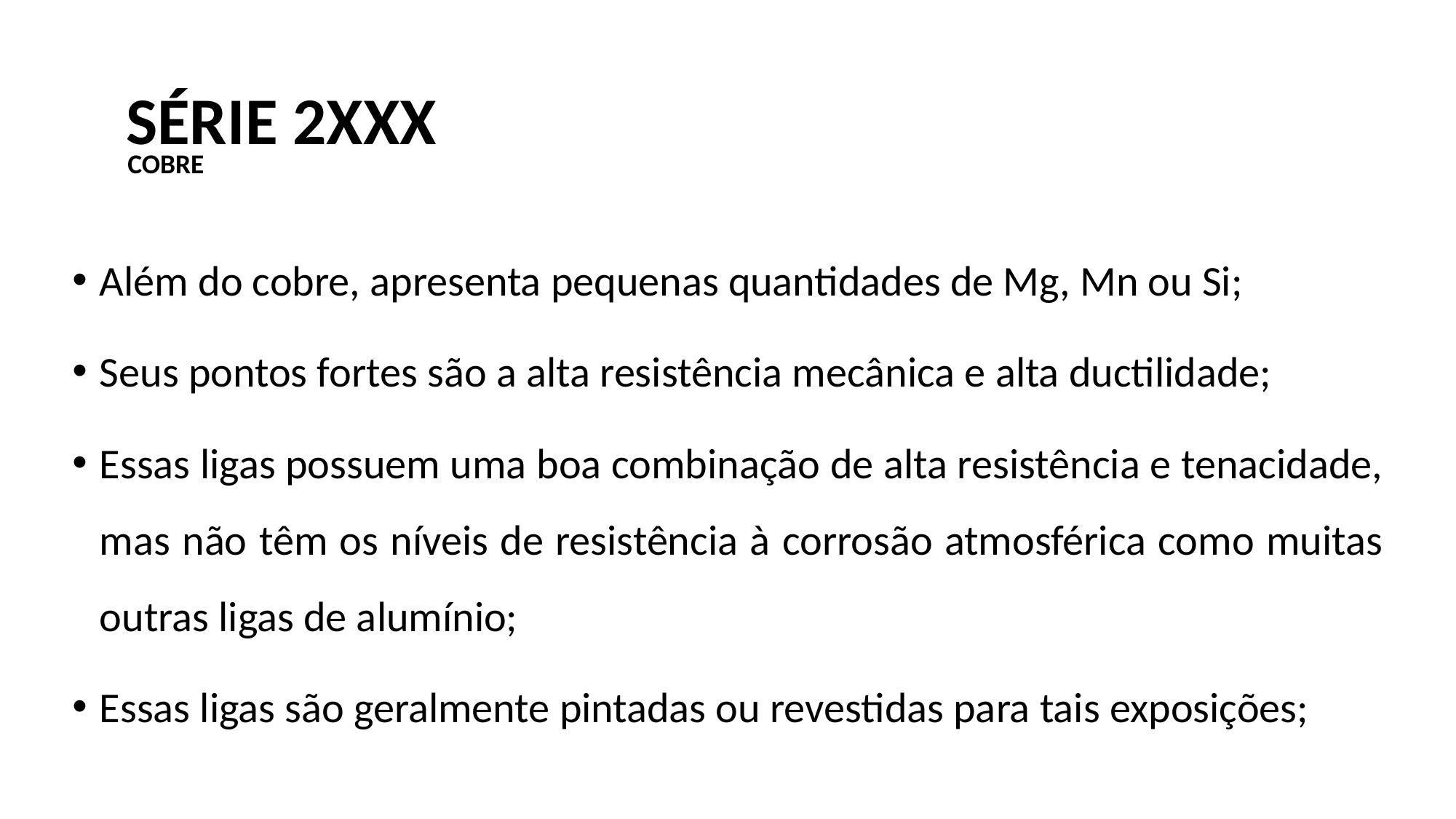

# SÉRIE 2XXX
COBRE
Além do cobre, apresenta pequenas quantidades de Mg, Mn ou Si;
Seus pontos fortes são a alta resistência mecânica e alta ductilidade;
Essas ligas possuem uma boa combinação de alta resistência e tenacidade, mas não têm os níveis de resistência à corrosão atmosférica como muitas outras ligas de alumínio;
Essas ligas são geralmente pintadas ou revestidas para tais exposições;